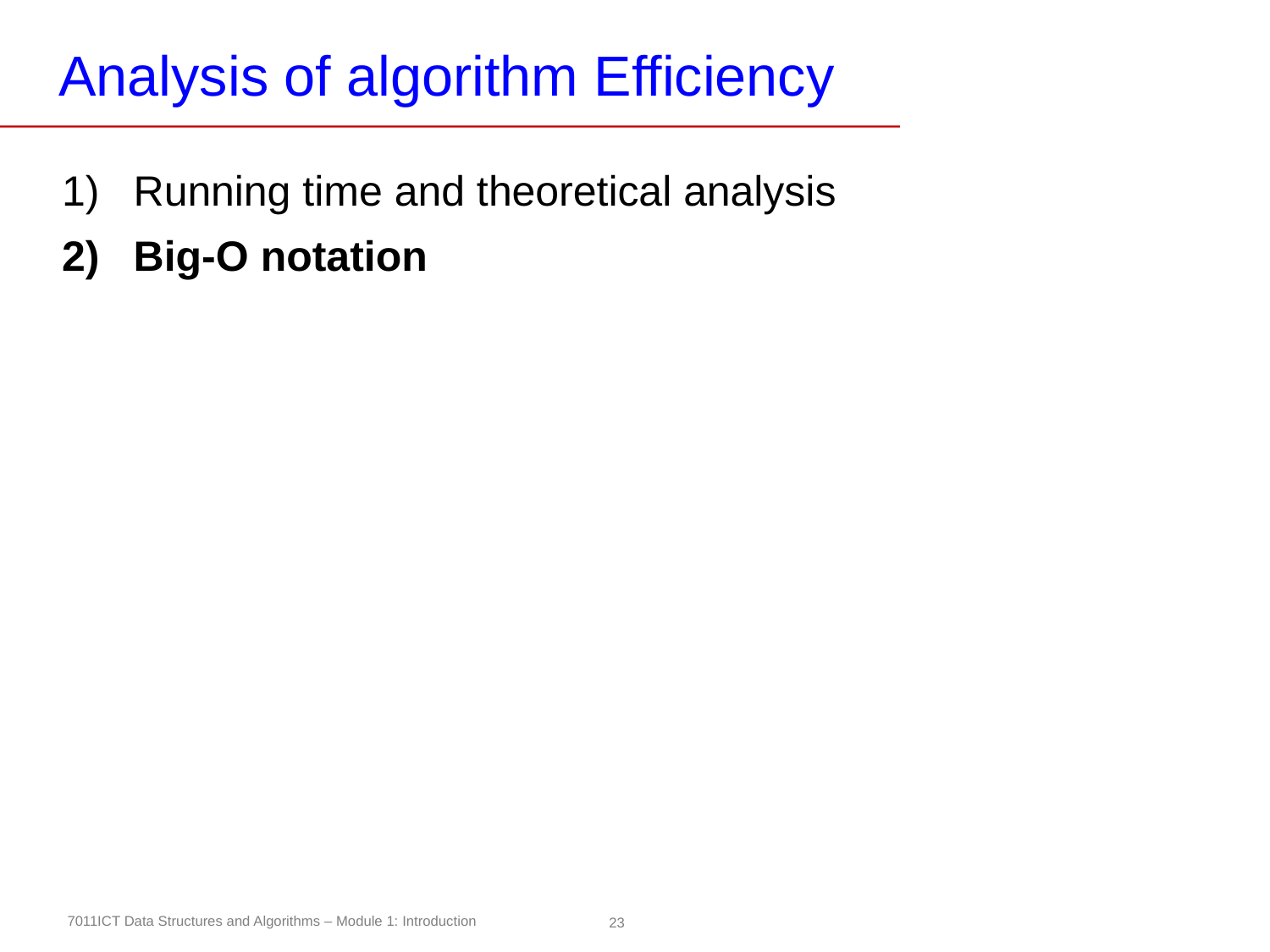

# Analysis of algorithm Efficiency
Running time and theoretical analysis
Big-O notation